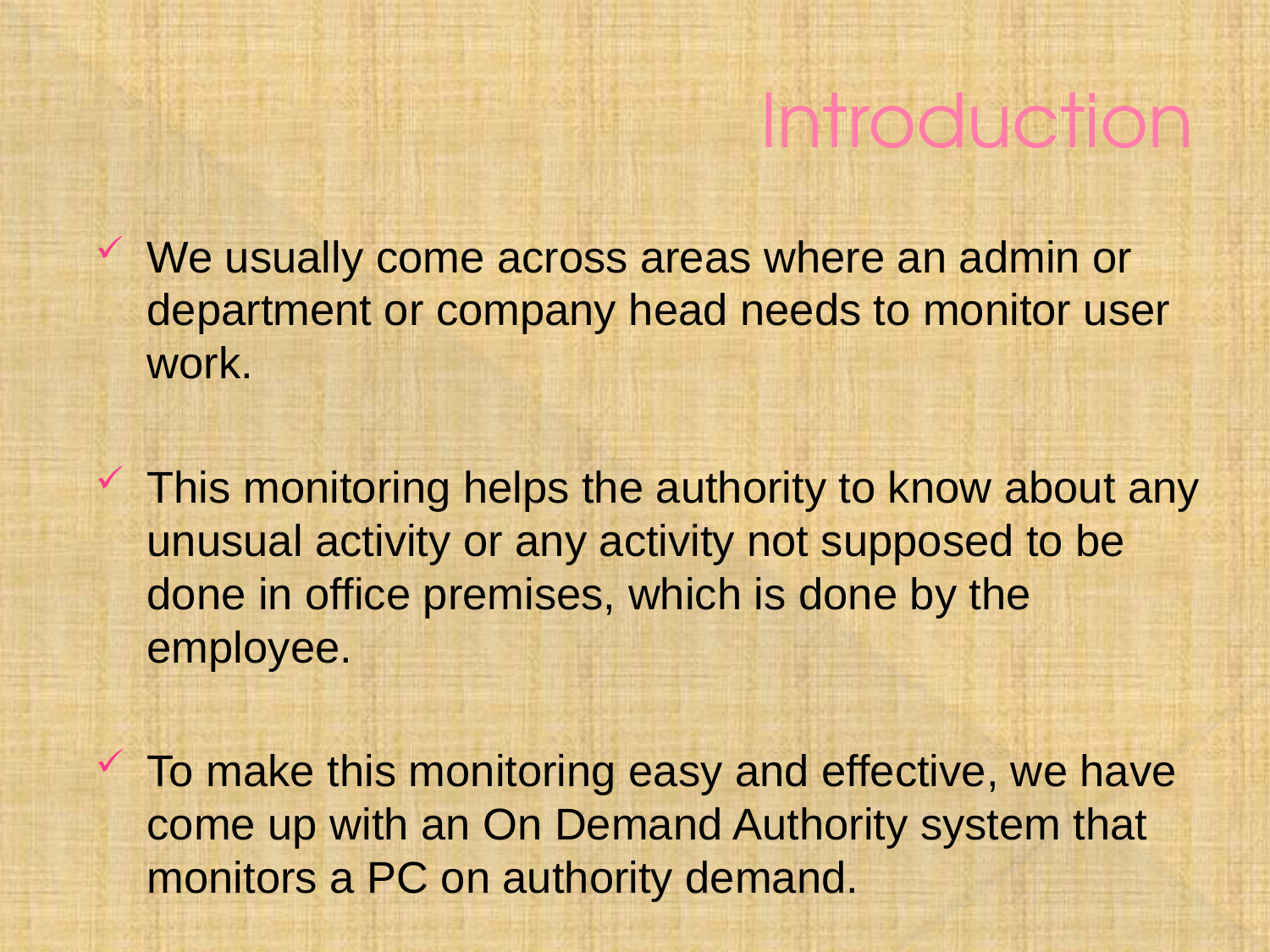

# Introduction
We usually come across areas where an admin or department or company head needs to monitor user work.

This monitoring helps the authority to know about any unusual activity or any activity not supposed to be done in office premises, which is done by the employee.

To make this monitoring easy and effective, we have come up with an On Demand Authority system that monitors a PC on authority demand.